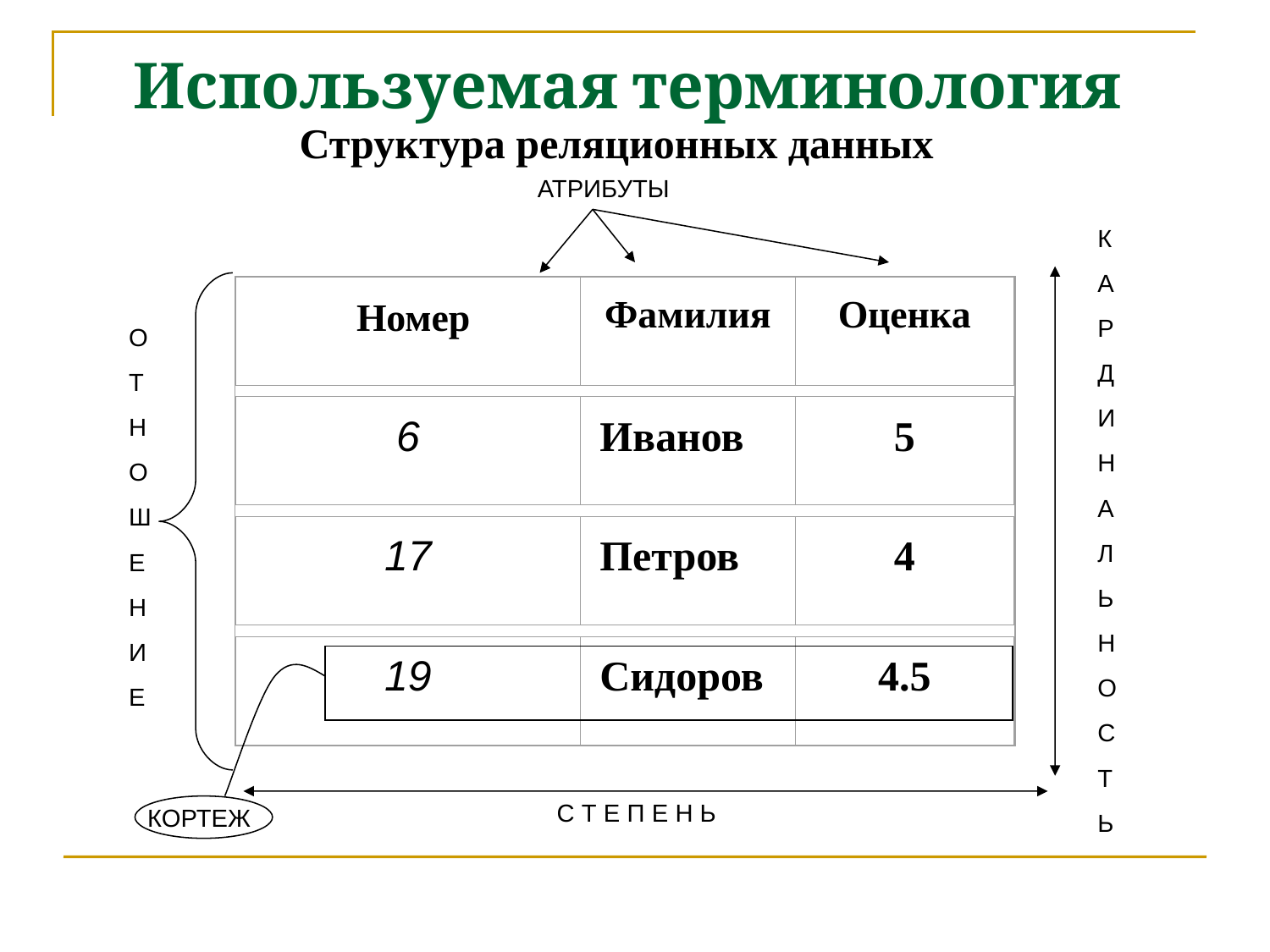

Используемая терминология
 Структура реляционных данных
АТРИБУТЫ

К
А
Р
Д
И
Н
А
Л
Ь
Н
О
С
Т
Ь

 Номер

Фамилия

Оценка

6

Иванов

5

17

Петров

4

19

Сидоров

4.5

О
Т
Н
О
Ш
Е
Н
И
Е

                С Т Е П Е Н Ь

КОРТЕЖ